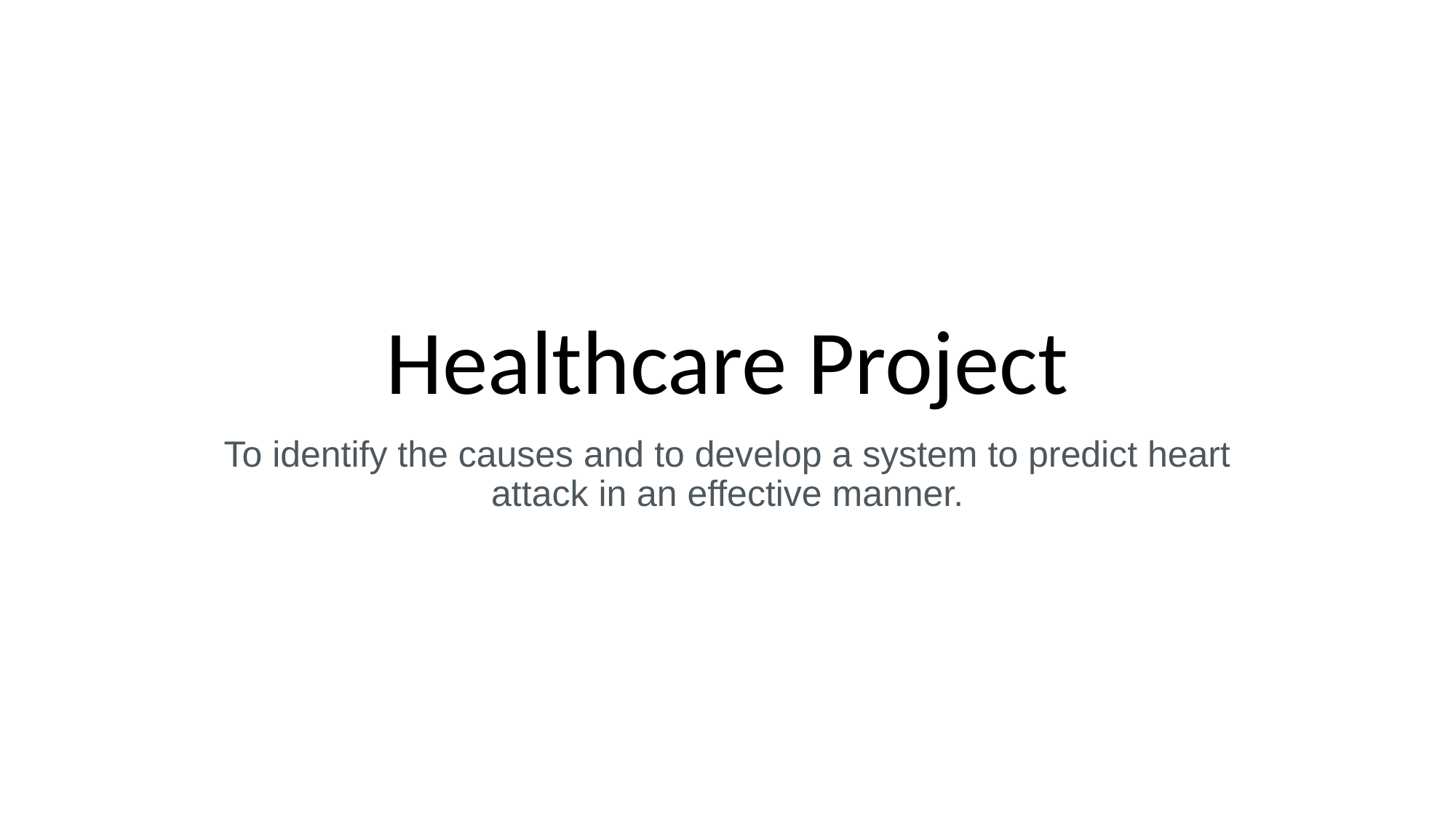

# Healthcare Project
To identify the causes and to develop a system to predict heart attack in an effective manner.